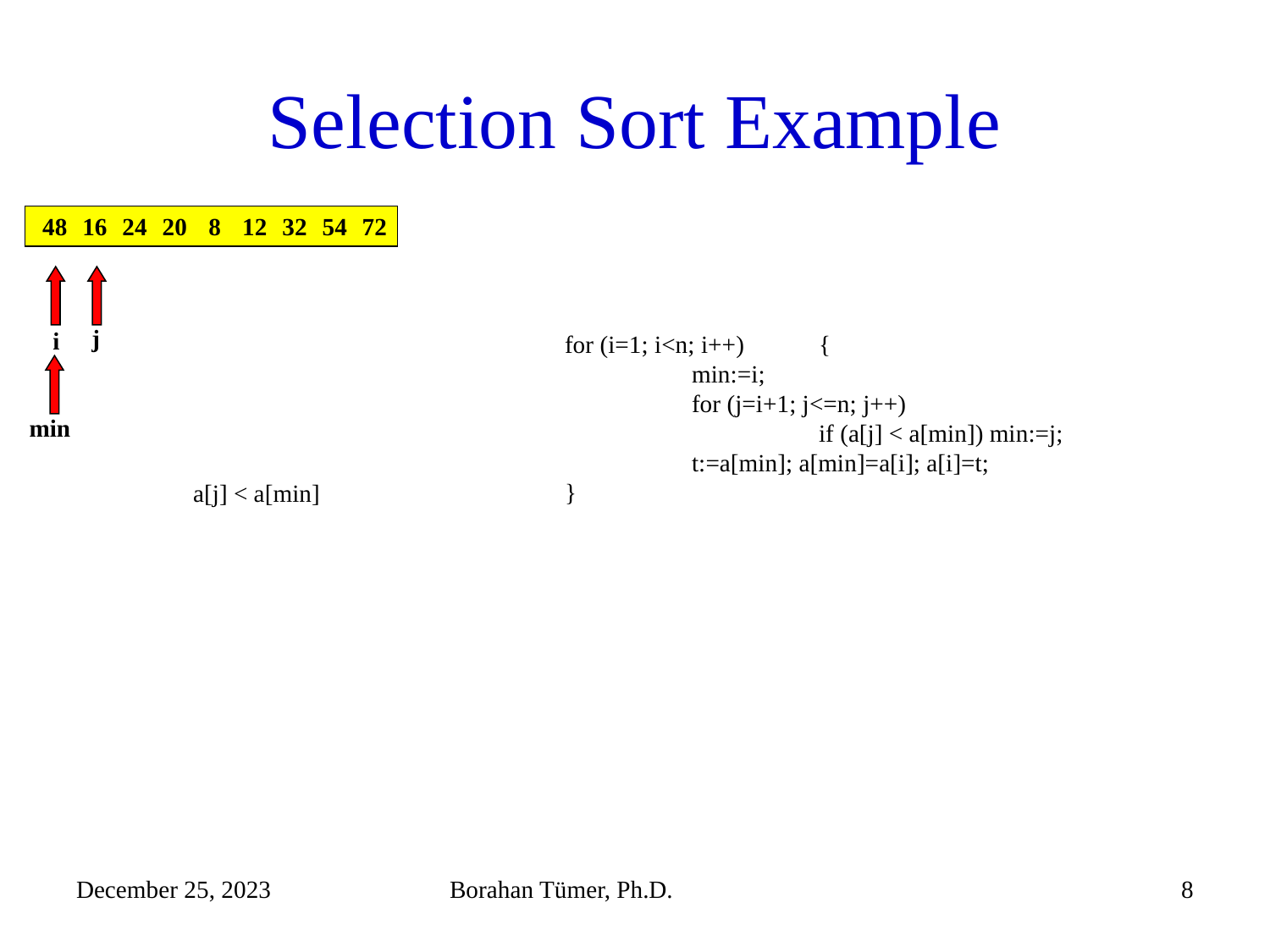

# Selection Sort Example
20
8
12
32

48
16
24
54
72

i

j
for (i=1; i<n; i++) 	{
	min:=i;
	for (j=i+1; j<=n; j++)
		if (a[j] < a[min]) min:=j;
	t:=a[min]; a[min]=a[i]; a[i]=t;
}

min
a[j] < a[min]
December 25, 2023
Borahan Tümer, Ph.D.
8